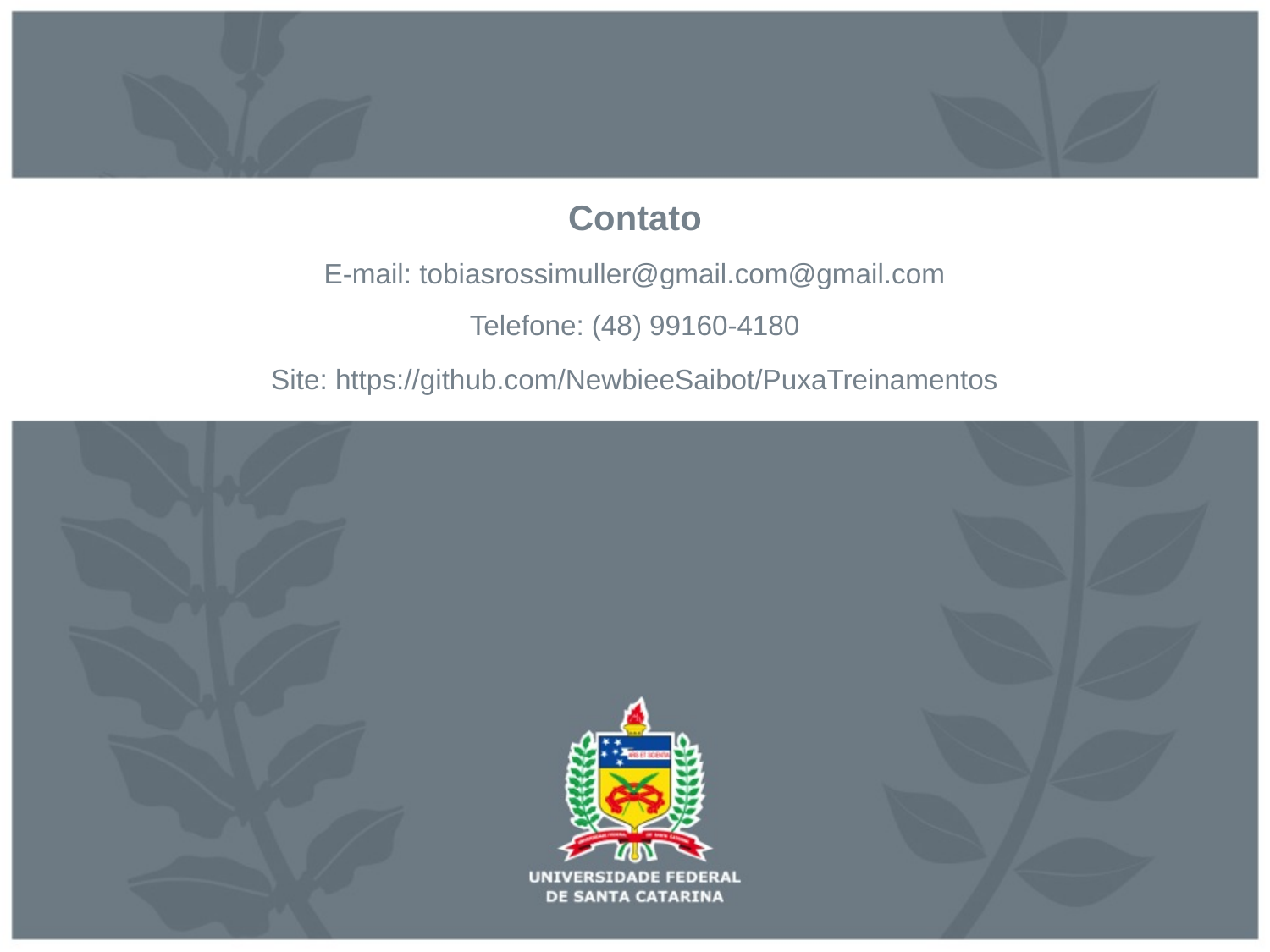

Contato
E-mail: tobiasrossimuller@gmail.com@gmail.com
Telefone: (48) 99160-4180
Site: https://github.com/NewbieeSaibot/PuxaTreinamentos